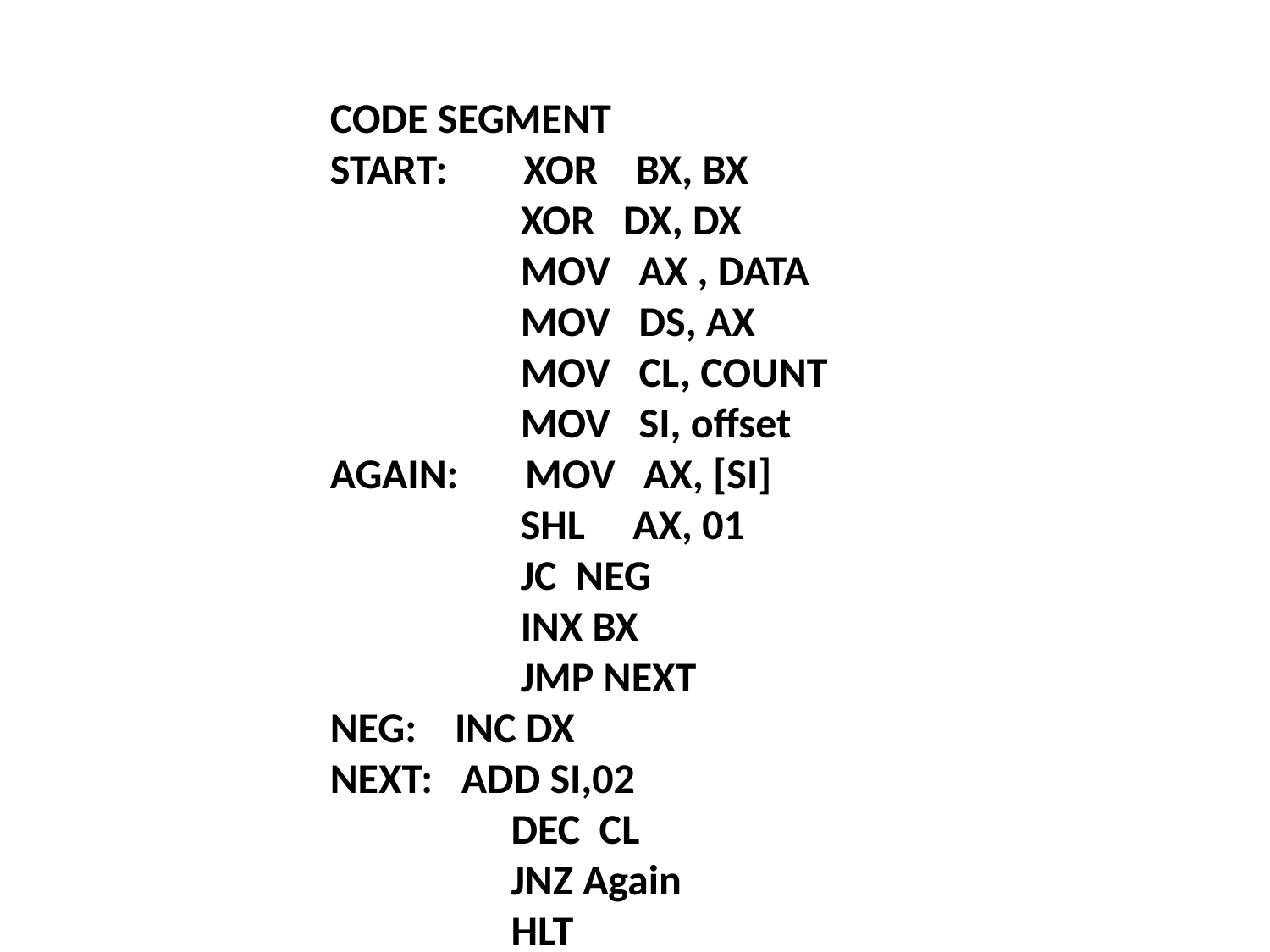

CODE SEGMENT
START:        XOR    BX, BX
                    XOR   DX, DX
                    MOV   AX , DATA
                    MOV   DS, AX
                    MOV   CL, COUNT
                    MOV   SI, offset
AGAIN:       MOV   AX, [SI]
                    SHL     AX, 01
                    JC  NEG
                    INX BX
                    JMP NEXT
NEG:    INC DX
NEXT:   ADD SI,02
                   DEC  CL
                   JNZ Again
                   HLT